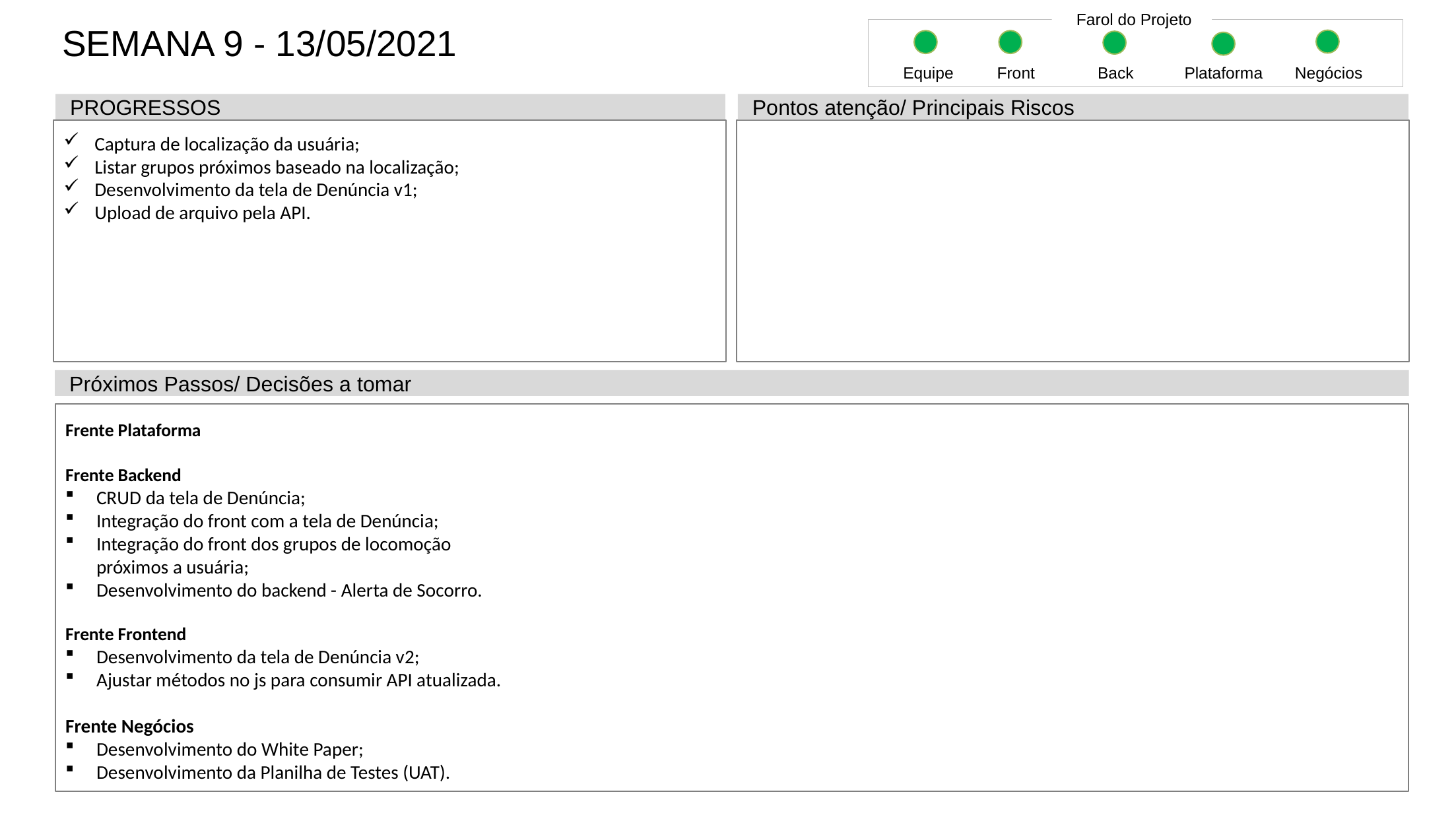

Farol do Projeto

# SEMANA 9 - 13/05/2021

Equipe
Front
Back
Plataforma
Negócios
PROGRESSOS
Pontos atenção/ Principais Riscos
Captura de localização da usuária;
Listar grupos próximos baseado na localização;
Desenvolvimento da tela de Denúncia v1;
Upload de arquivo pela API.

Próximos Passos/ Decisões a tomar
Frente Plataforma

Frente Backend
CRUD da tela de Denúncia;
Integração do front com a tela de Denúncia;
Integração do front dos grupos de locomoção próximos a usuária;
Desenvolvimento do backend - Alerta de Socorro.

Frente Frontend
Desenvolvimento da tela de Denúncia v2;
Ajustar métodos no js para consumir API atualizada.

Frente Negócios
Desenvolvimento do White Paper;
Desenvolvimento da Planilha de Testes (UAT).